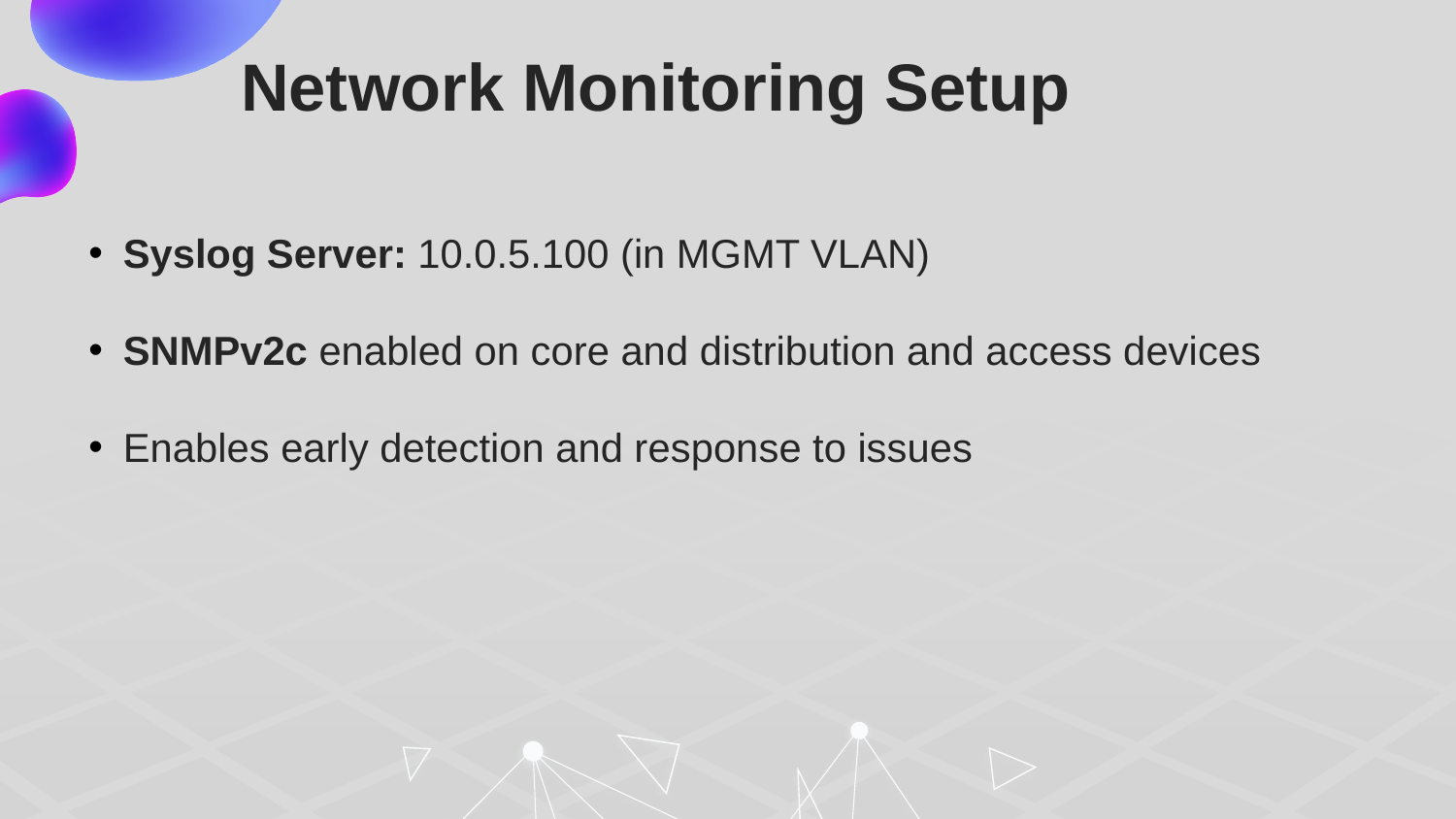

# Network Monitoring Setup
Syslog Server: 10.0.5.100 (in MGMT VLAN)

SNMPv2c enabled on core and distribution and access devices

Enables early detection and response to issues